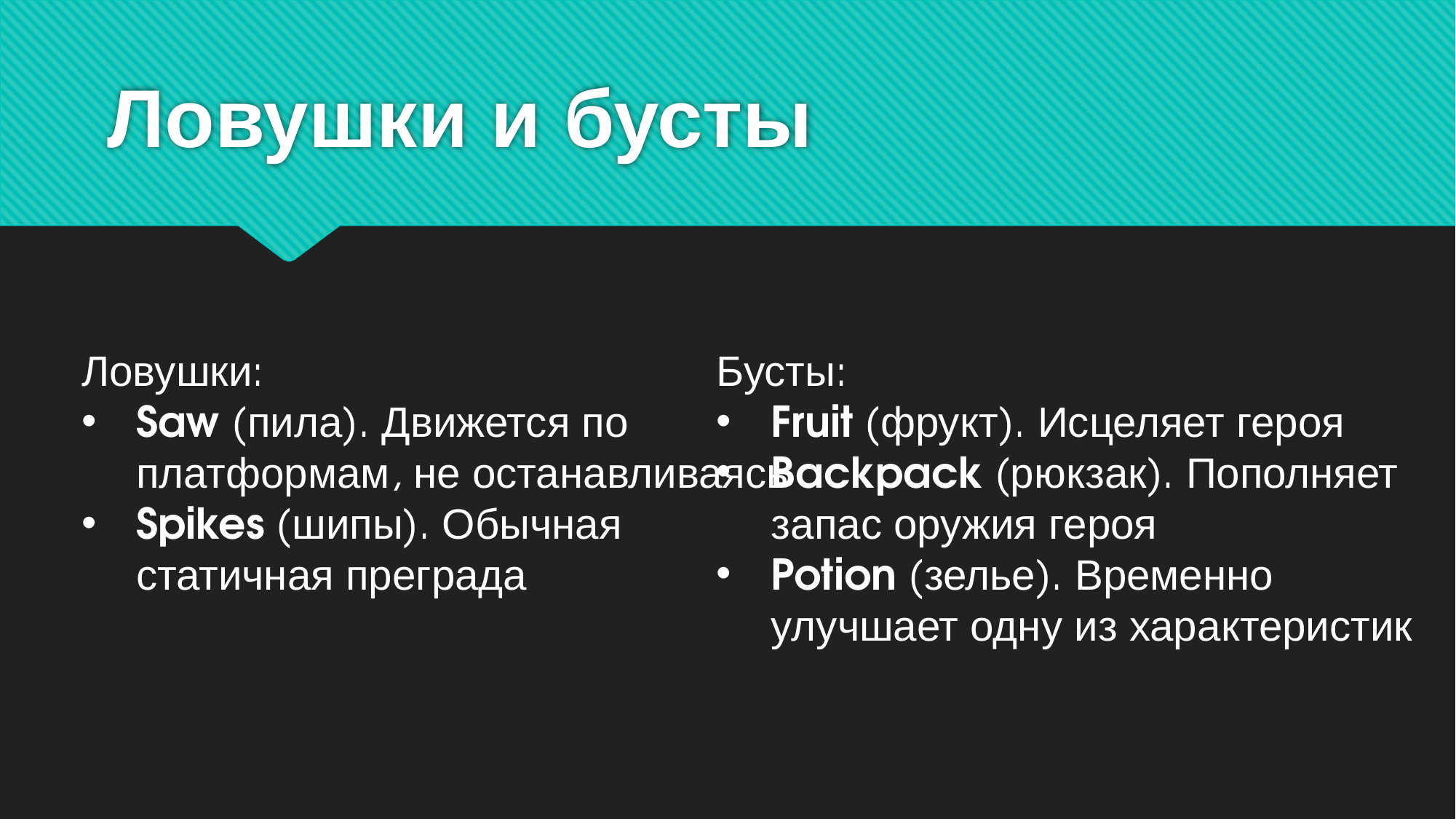

# Ловушки и бусты
Ловушки:
Saw (пила). Движется по платформам, не останавливаясь
Spikes (шипы). Обычная статичная преграда
Бусты:
Fruit (фрукт). Исцеляет героя
Backpack (рюкзак). Пополняет запас оружия героя
Potion (зелье). Временно улучшает одну из характеристик